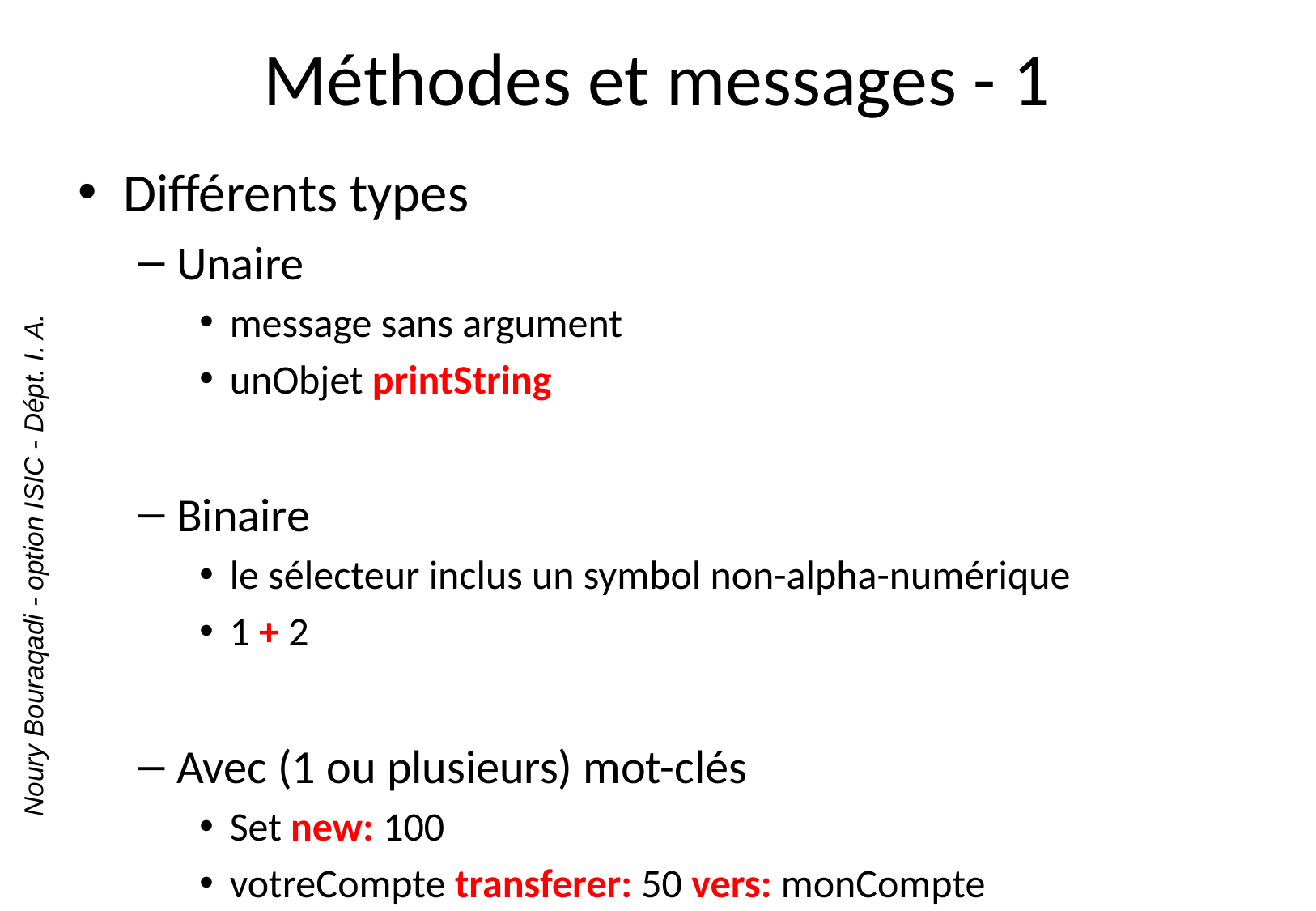

# Méthodes et messages - 1
Différents types
Unaire
message sans argument
unObjet printString

Binaire
le sélecteur inclus un symbol non-alpha-numérique
1 + 2

Avec (1 ou plusieurs) mot-clés
Set new: 100
votreCompte transferer: 50 vers: monCompte